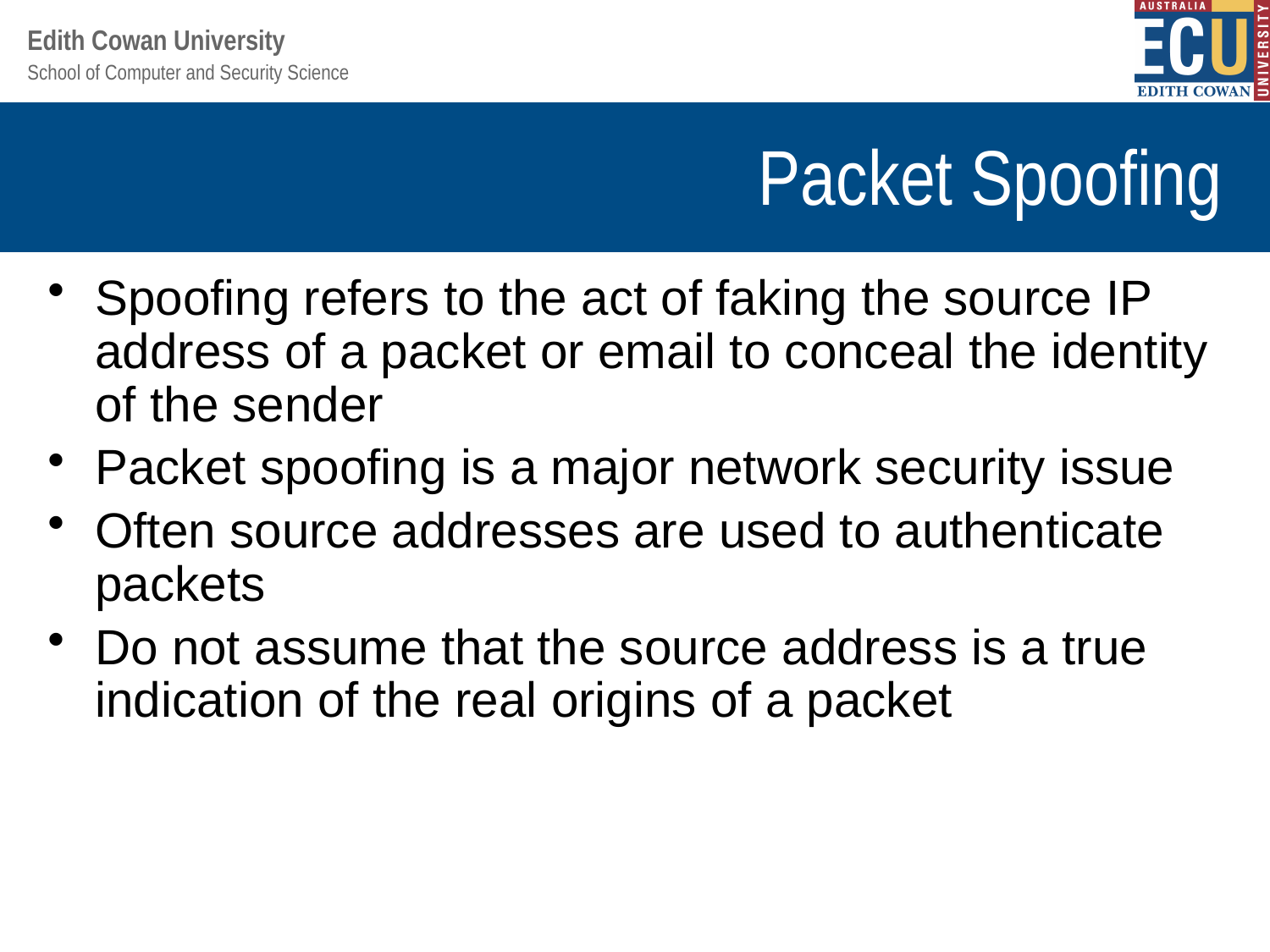

# Packet Spoofing
Spoofing refers to the act of faking the source IP address of a packet or email to conceal the identity of the sender
Packet spoofing is a major network security issue
Often source addresses are used to authenticate packets
Do not assume that the source address is a true indication of the real origins of a packet